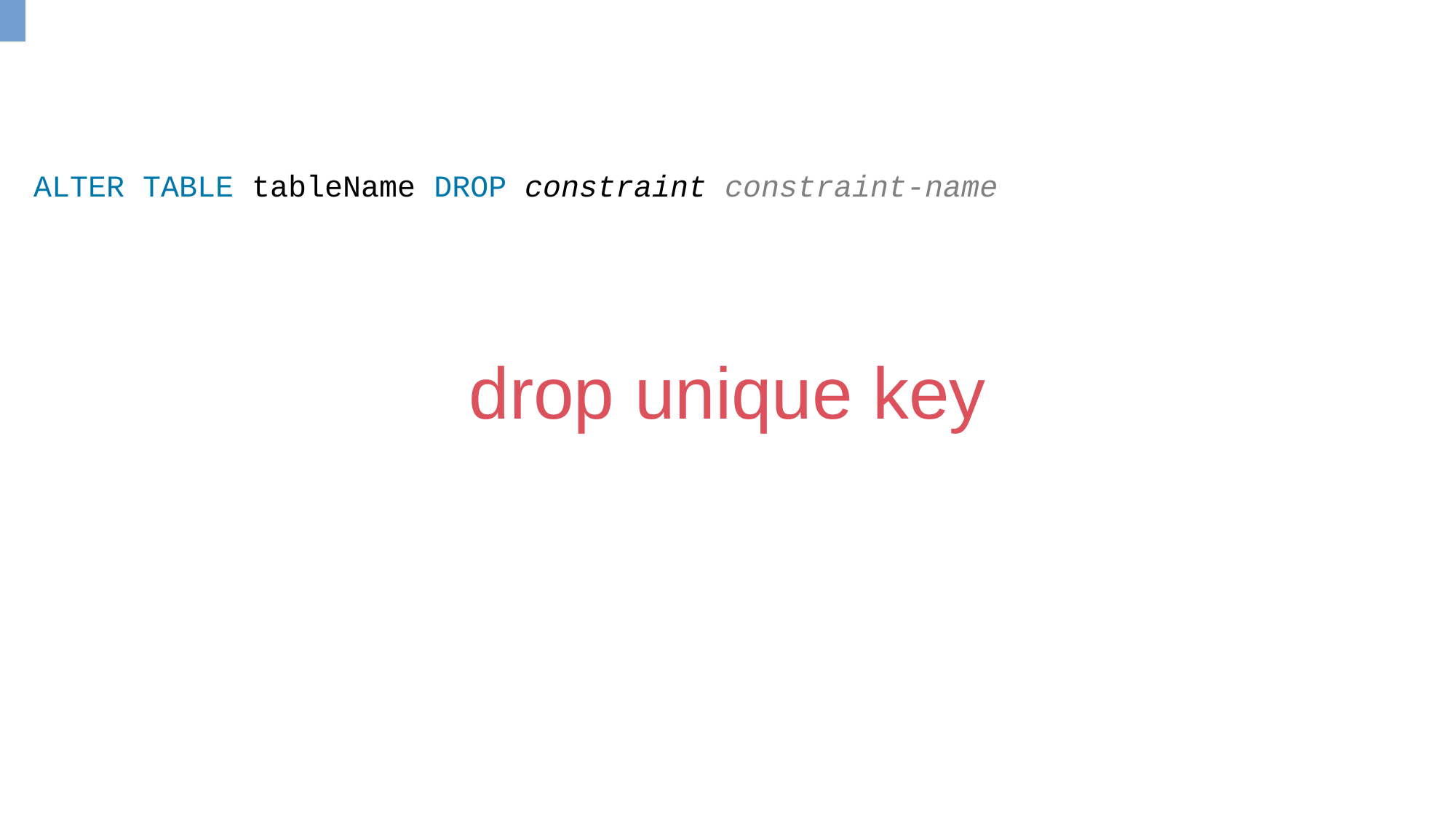

ALTER TABLE tableName DROP constraint constraint-name
drop unique key